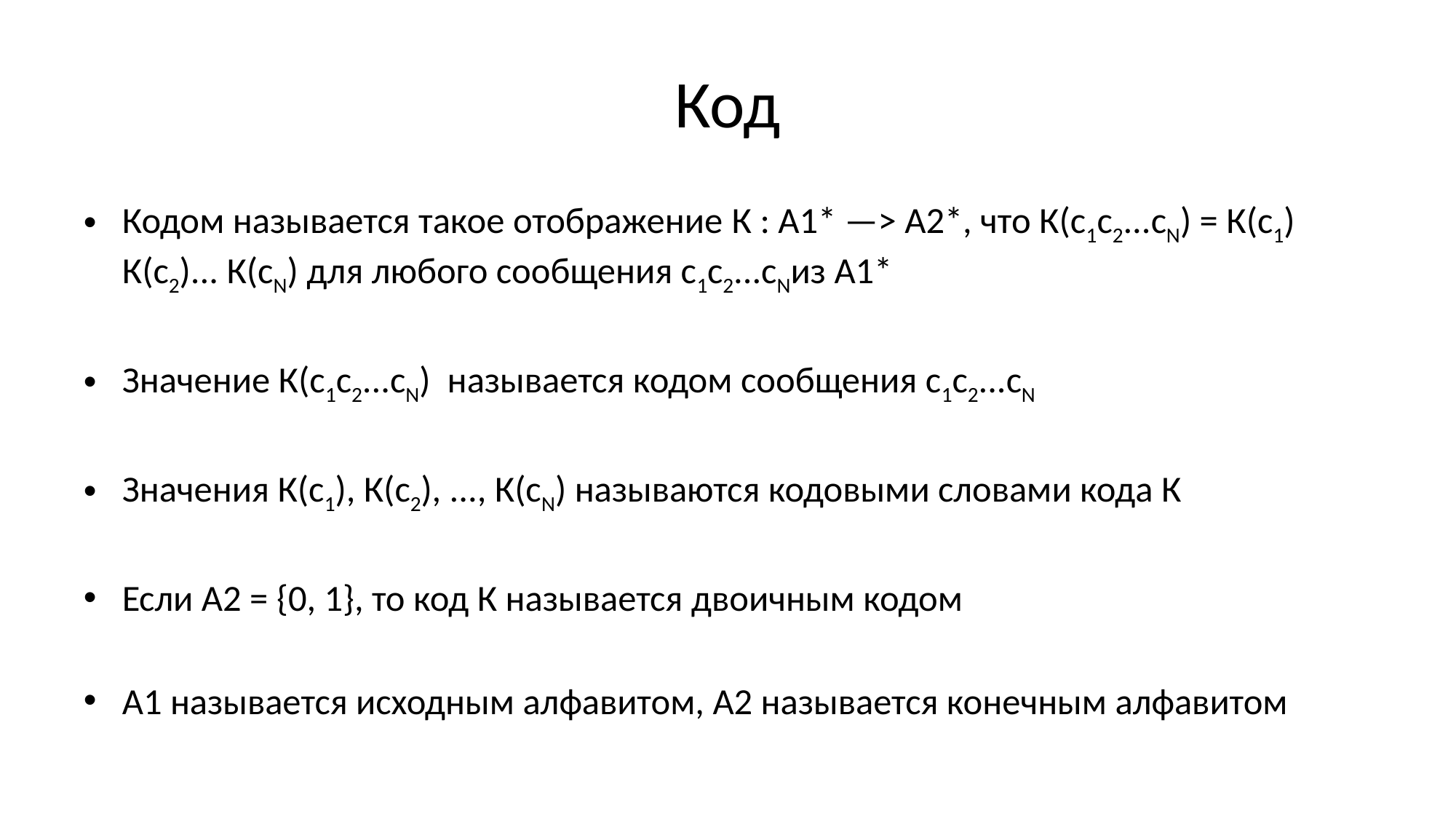

# Код
Кодом называется такое отображение К : А1* —> А2*, что К(с1с2...сN) = К(с1) К(с2)... К(сN) для любого сообщения с1с2...сNиз А1*

Значение К(с1с2...сN)  называется кодом сообщения с1с2...сN

Значения К(с1), К(с2), ..., К(сN) называются кодовыми словами кода К

Если А2 = {0, 1}, то код К называется двоичным кодом

А1 называется исходным алфавитом, А2 называется конечным алфавитом